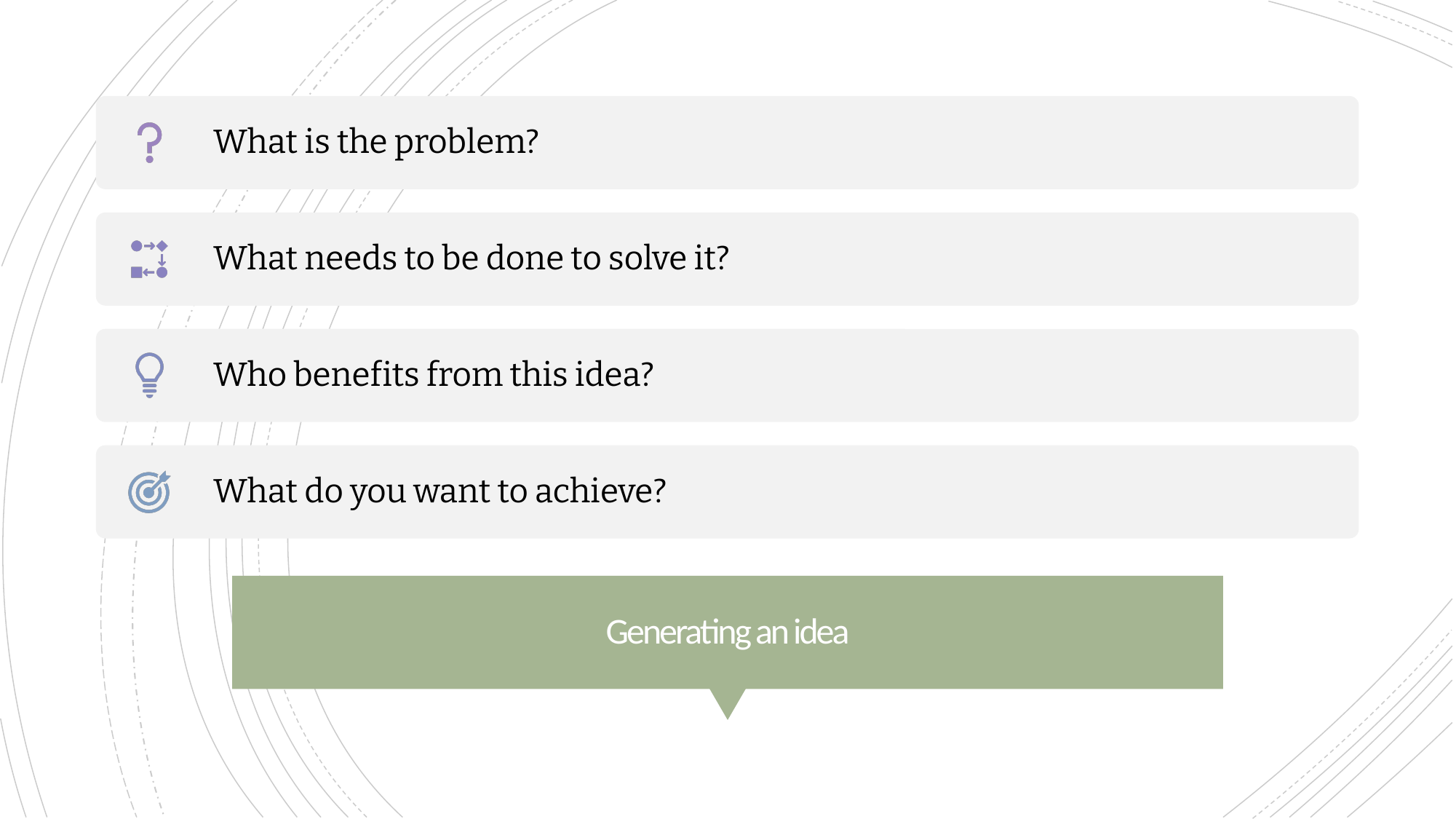

What is the problem?
What needs to be done to solve it?
Who benefits from this idea?
What do you want to achieve?

# Generating an idea